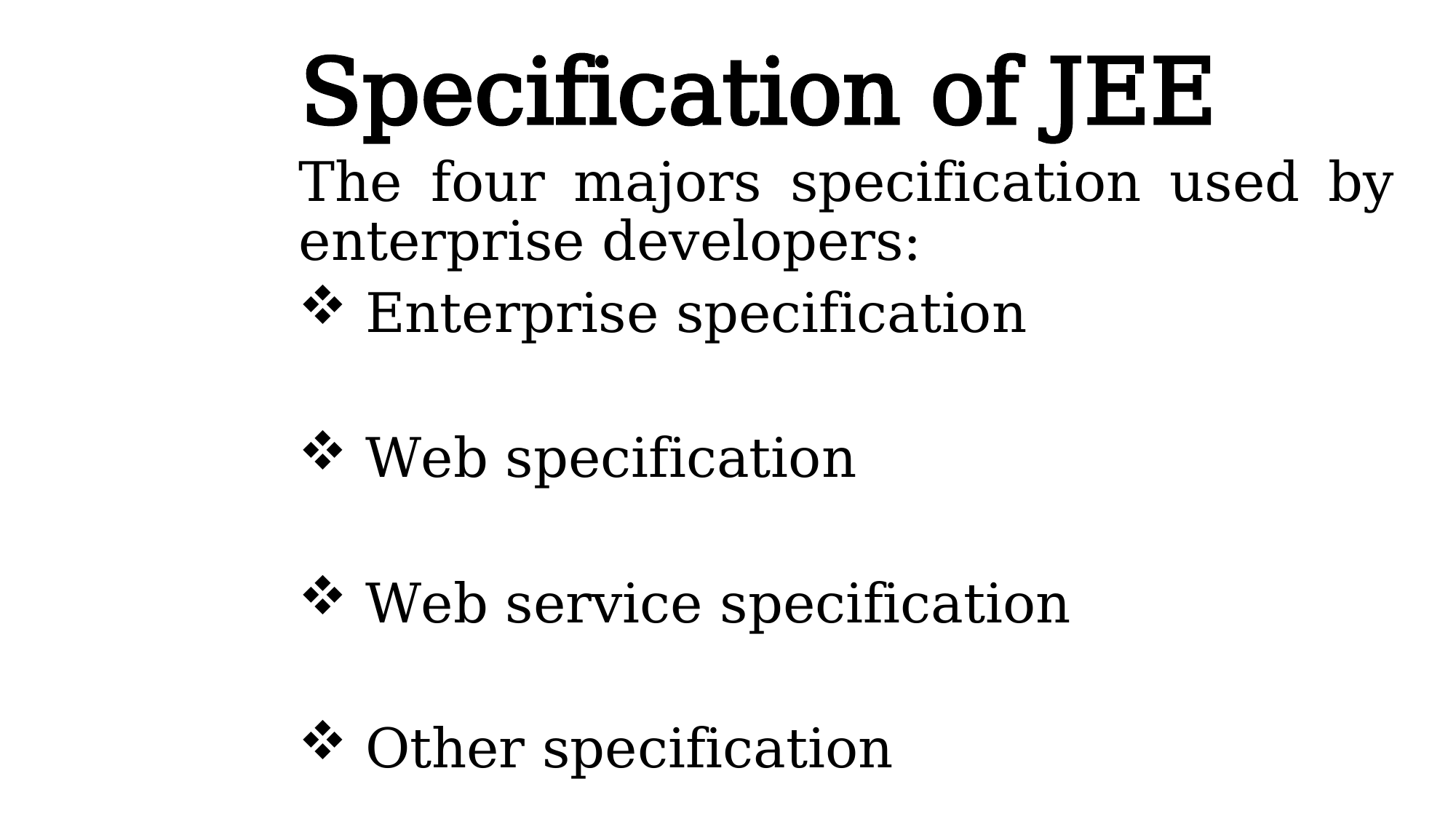

# Specification of JEE
The four majors specification used by enterprise developers:
Enterprise specification

Web specification

Web service specification

Other specification